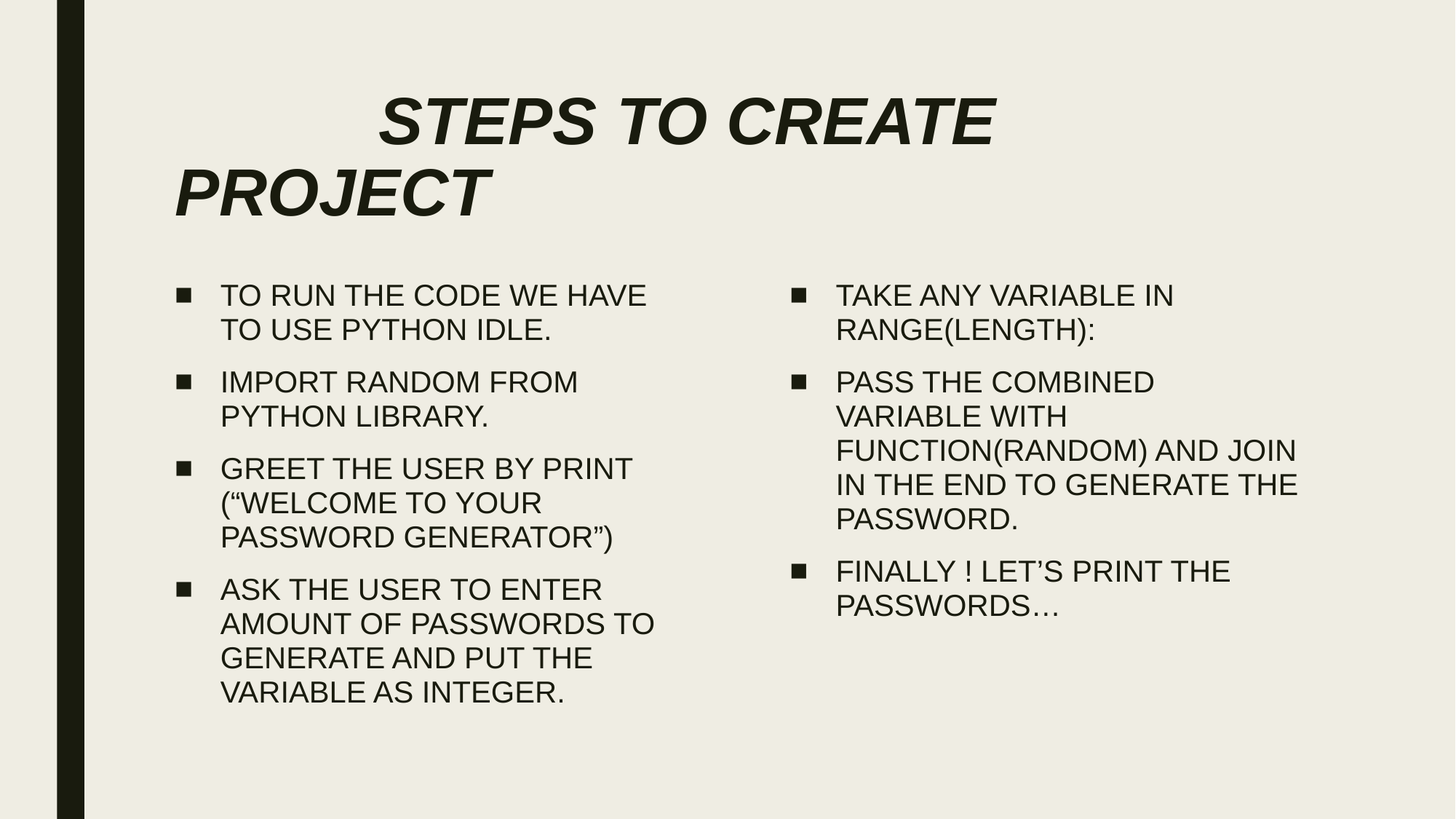

# STEPS TO CREATE PROJECT
TO RUN THE CODE WE HAVE TO USE PYTHON IDLE.
IMPORT RANDOM FROM PYTHON LIBRARY.
GREET THE USER BY PRINT (“WELCOME TO YOUR PASSWORD GENERATOR”)
ASK THE USER TO ENTER AMOUNT OF PASSWORDS TO GENERATE AND PUT THE VARIABLE AS INTEGER.

TAKE ANY VARIABLE IN RANGE(LENGTH):
PASS THE COMBINED VARIABLE WITH FUNCTION(RANDOM) AND JOIN IN THE END TO GENERATE THE PASSWORD.
FINALLY ! LET’S PRINT THE PASSWORDS…